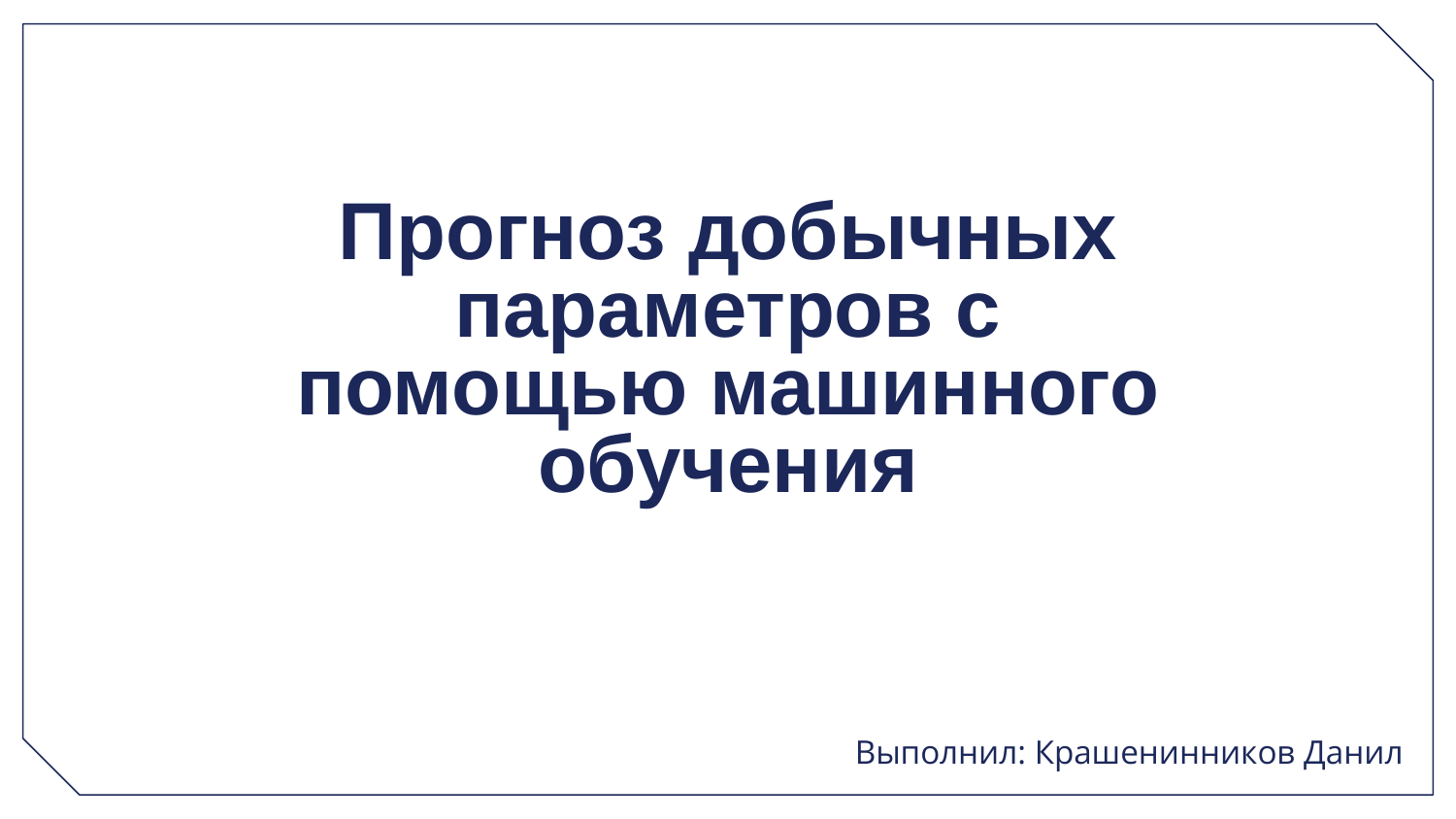

# Прогноз добычных параметров с помощью машинного обучения
Выполнил: Крашенинников Данил